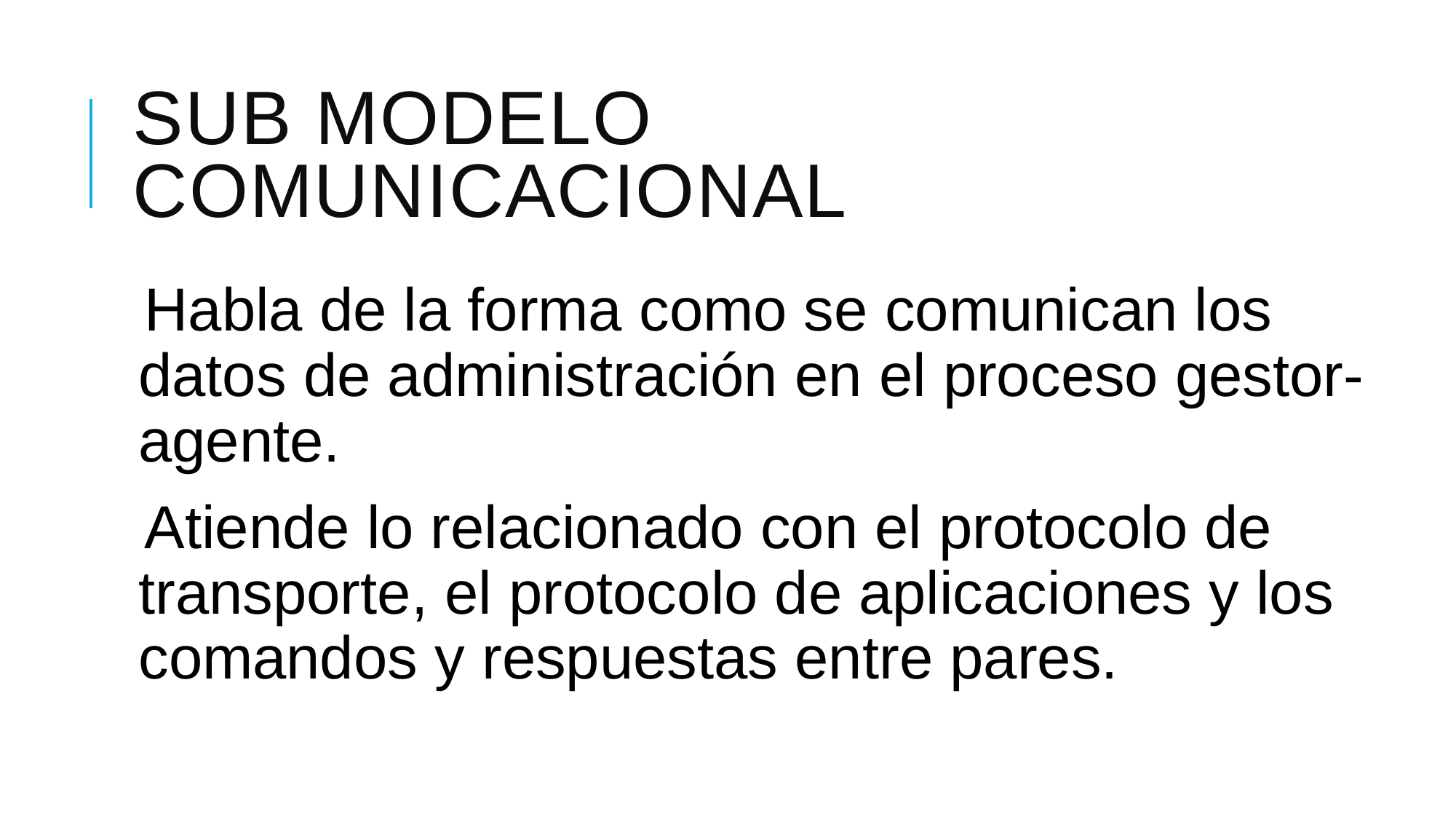

# Sub modelo Comunicacional
Habla de la forma como se comunican los datos de administración en el proceso gestor-agente.
Atiende lo relacionado con el protocolo de transporte, el protocolo de aplicaciones y los comandos y respuestas entre pares.